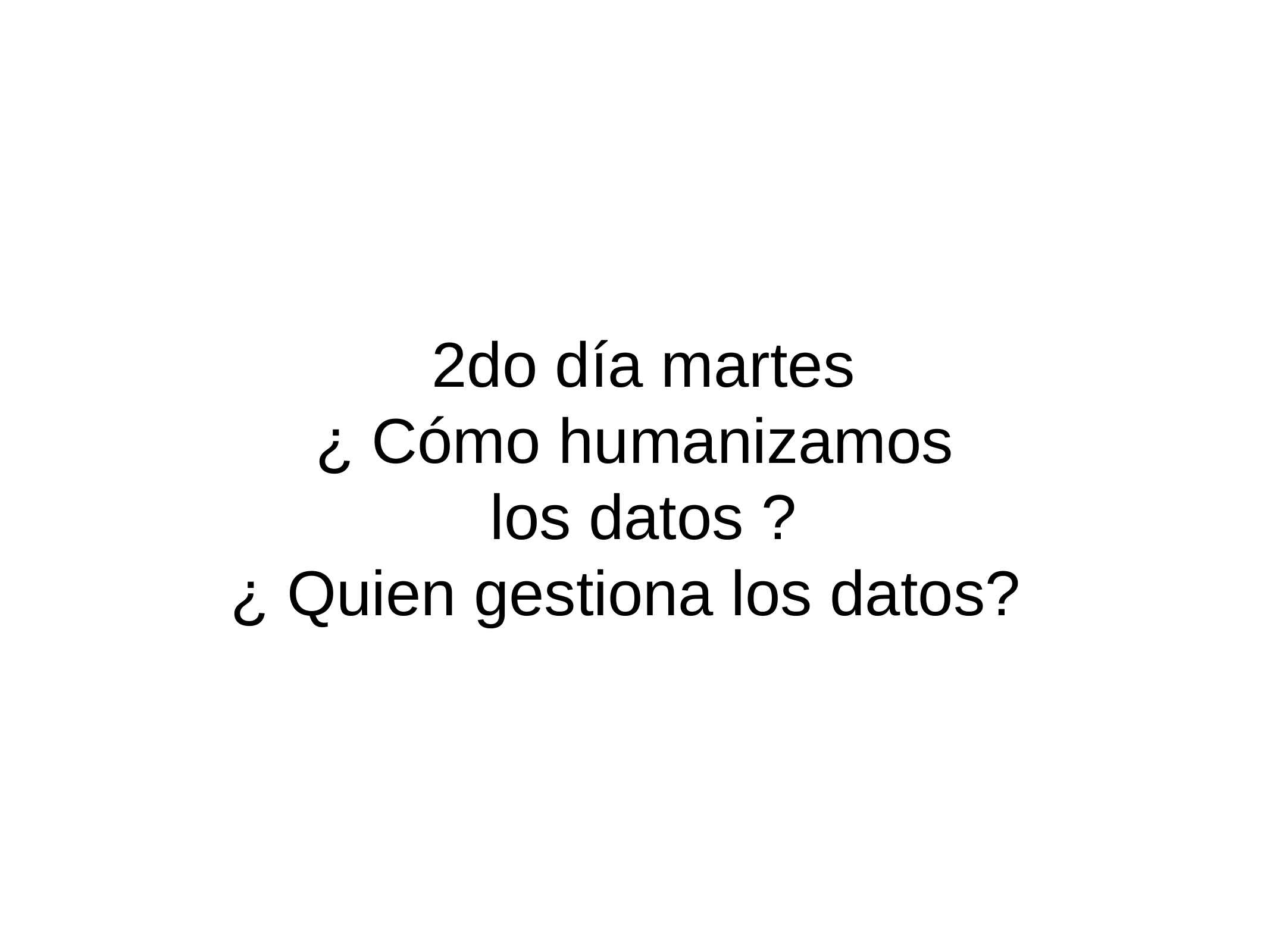

# 2do día martes
¿ Cómo humanizamos
 los datos ?
¿ Quien gestiona los datos?